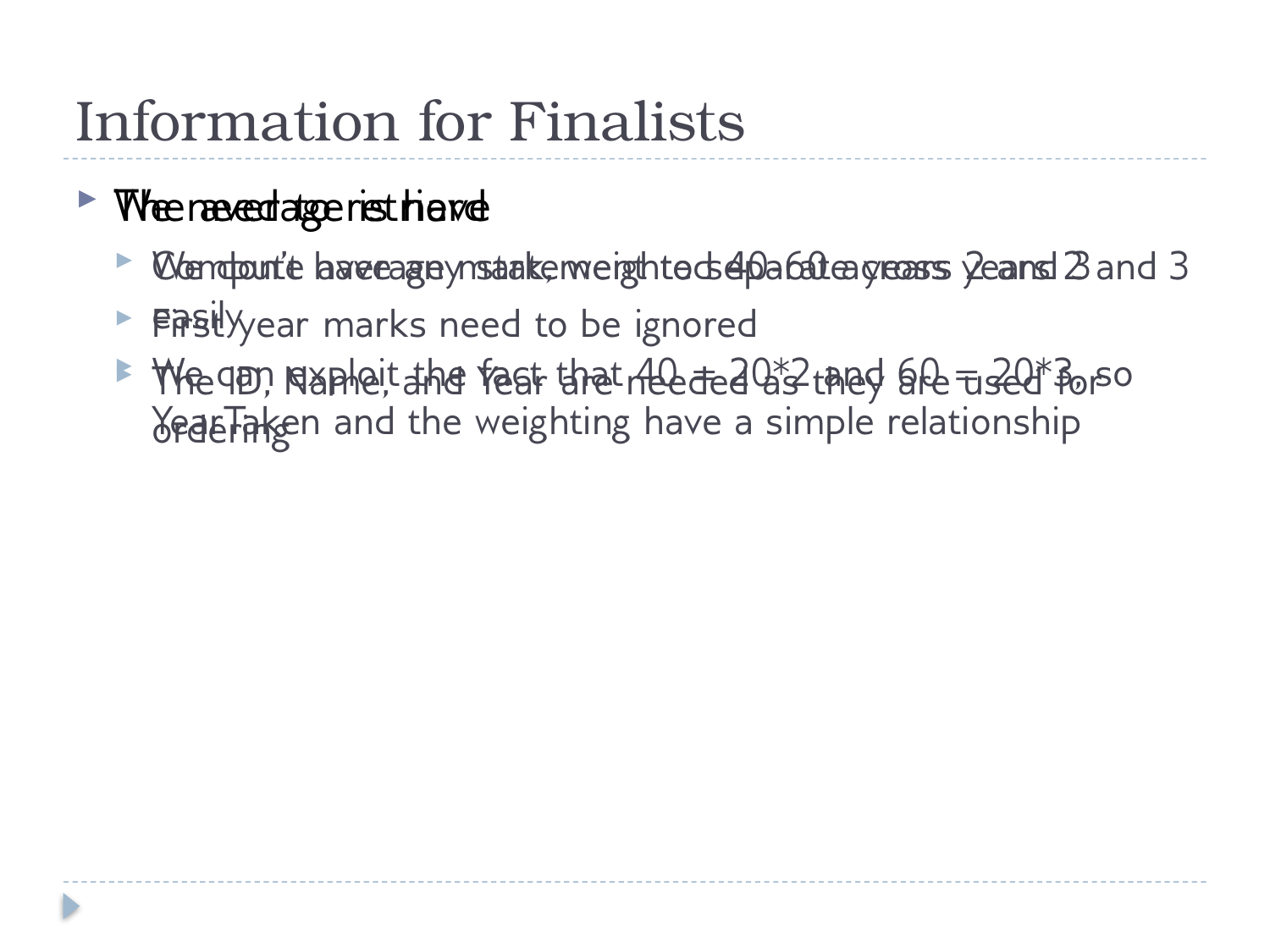

# Information for Finalists
The average is hard
We don’t have any statement to separate years 2 and 3 easily
We can exploit the fact that 40 = 20*2 and 60 = 20*3, so YearTaken and the weighting have a simple relationship
We need to retrieve
Compute average mark, weighted 40-60 across years 2 and 3
First year marks need to be ignored
The ID, Name, and Year are needed as they are used for ordering